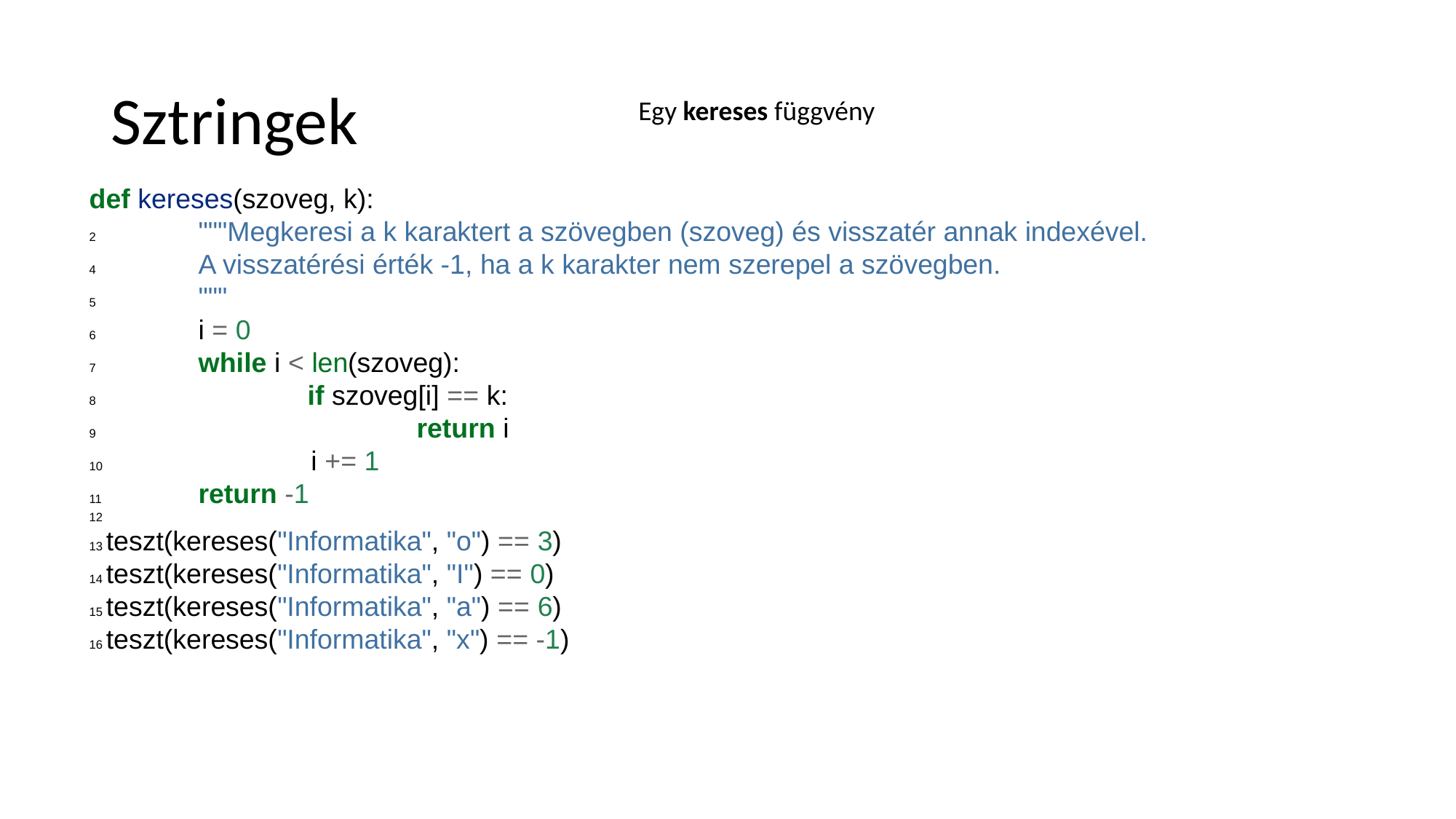

# Sztringek
Egy kereses függvény
def kereses(szoveg, k):
2 	"""Megkeresi a k karaktert a szövegben (szoveg) és visszatér annak indexével.
4 	A visszatérési érték -1, ha a k karakter nem szerepel a szövegben.
5 	"""
6 	i = 0
7 	while i < len(szoveg):
8 		if szoveg[i] == k:
9 			return i
10		 i += 1
11 	return -1
12
13 teszt(kereses("Informatika", "o") == 3)
14 teszt(kereses("Informatika", "I") == 0)
15 teszt(kereses("Informatika", "a") == 6)
16 teszt(kereses("Informatika", "x") == -1)